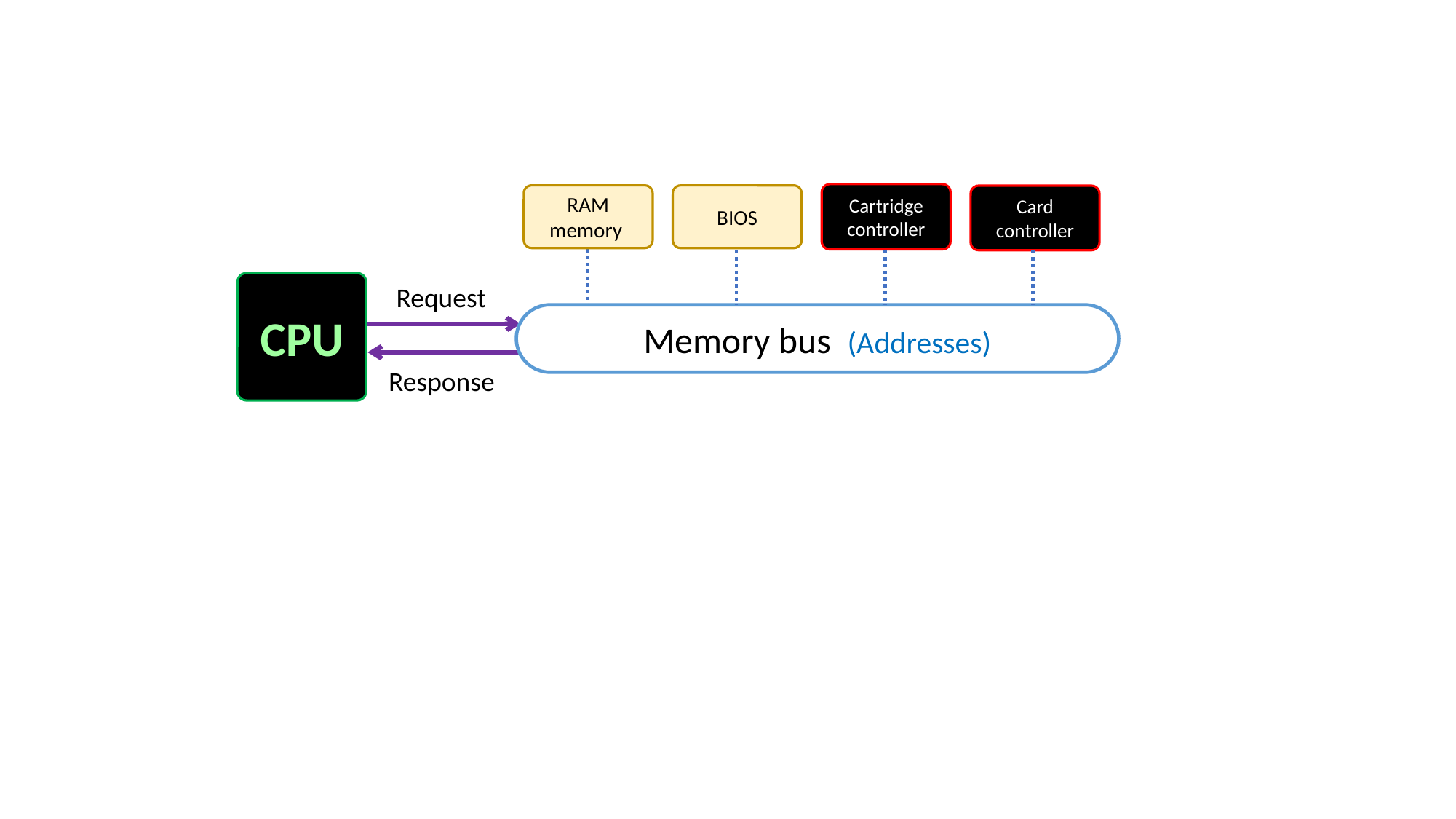

Cartridge controller
RAM memory
BIOS
Card controller
CPU
Request
Memory bus  (Addresses)
Response